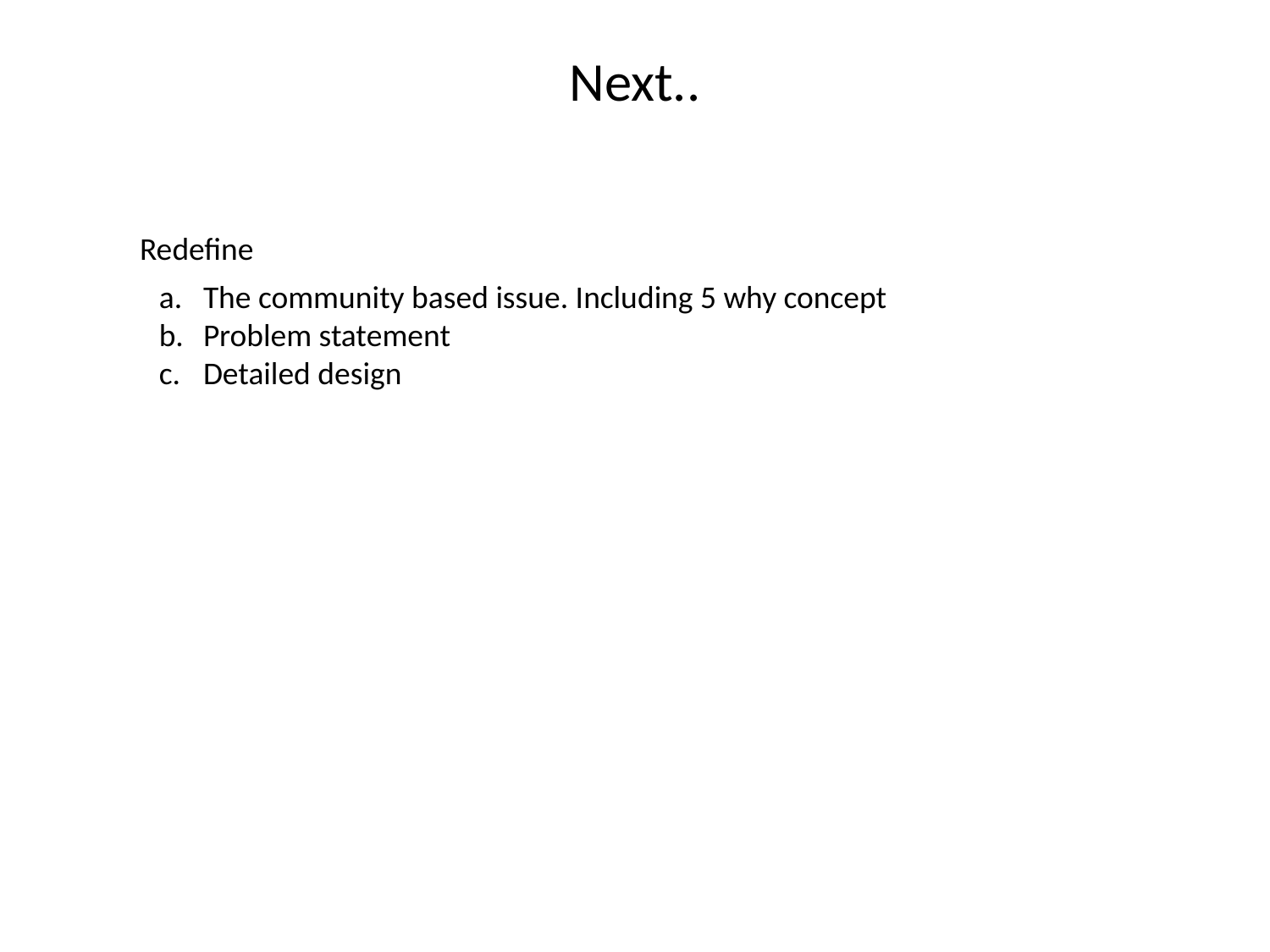

# Next..
Redefine
The community based issue. Including 5 why concept
Problem statement
Detailed design